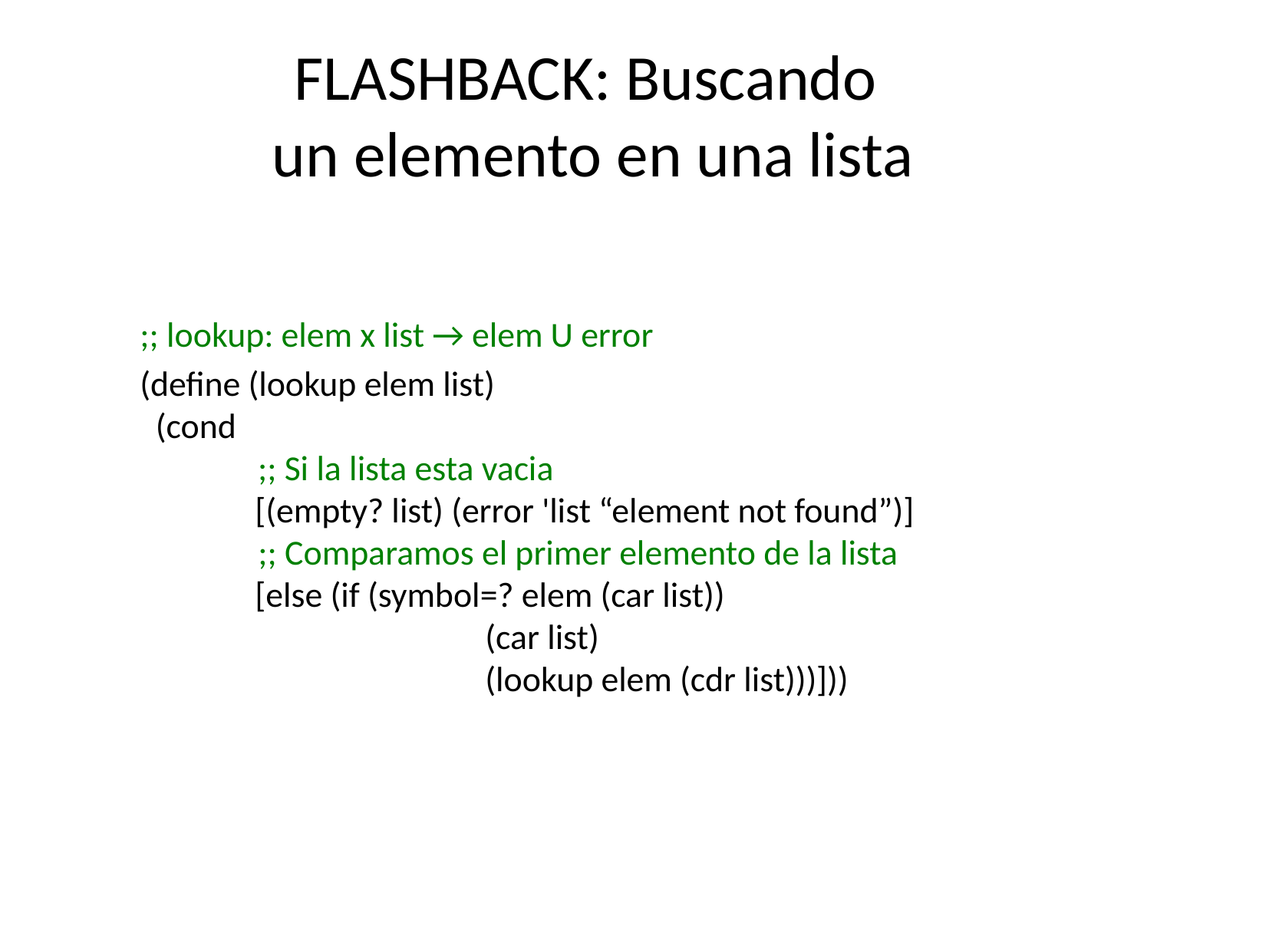

FLASHBACK: Buscando
un elemento en una lista
;; lookup: elem x list → elem U error
(define (lookup elem list)
  (cond
               ;; Si la lista esta vacia
	[(empty? list) (error 'list “element not found”)]
               ;; Comparamos el primer elemento de la lista
	[else (if (symbol=? elem (car list))
		   	(car list)
		   	(lookup elem (cdr list)))]))